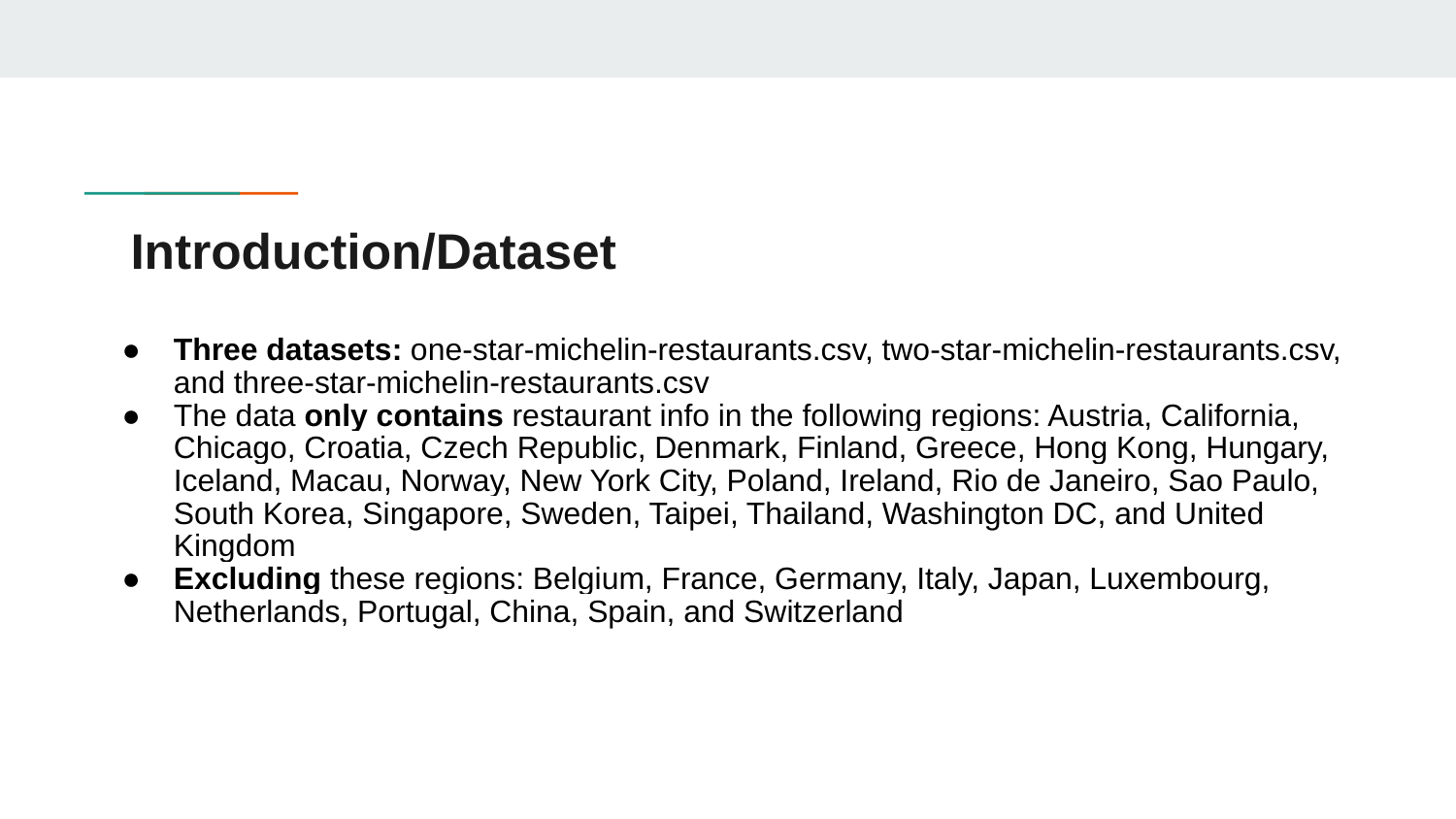

# Introduction/Dataset
Three datasets: one-star-michelin-restaurants.csv, two-star-michelin-restaurants.csv, and three-star-michelin-restaurants.csv
The data only contains restaurant info in the following regions: Austria, California, Chicago, Croatia, Czech Republic, Denmark, Finland, Greece, Hong Kong, Hungary, Iceland, Macau, Norway, New York City, Poland, Ireland, Rio de Janeiro, Sao Paulo, South Korea, Singapore, Sweden, Taipei, Thailand, Washington DC, and United Kingdom
Excluding these regions: Belgium, France, Germany, Italy, Japan, Luxembourg, Netherlands, Portugal, China, Spain, and Switzerland